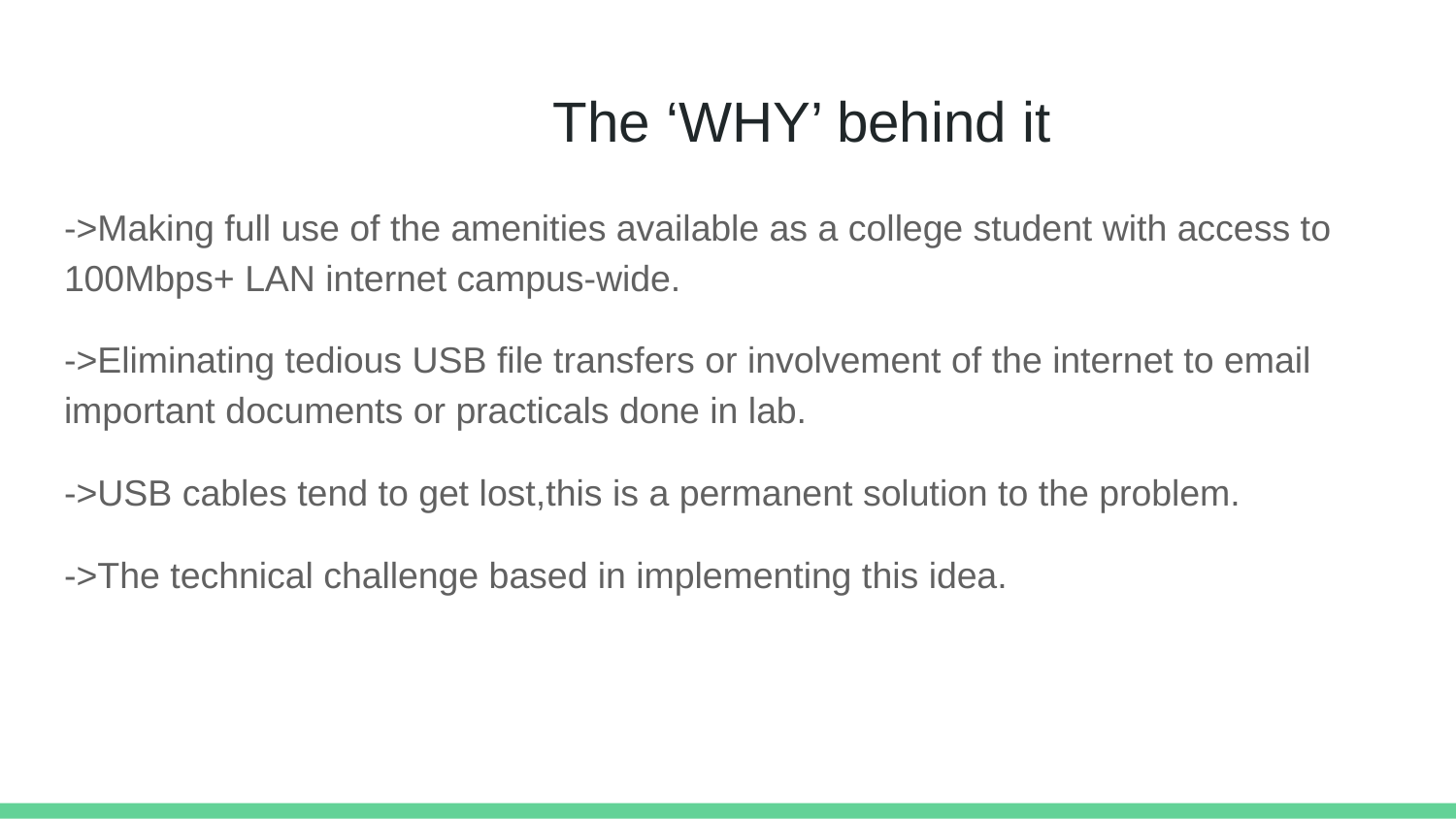

# The ‘WHY’ behind it
->Making full use of the amenities available as a college student with access to 100Mbps+ LAN internet campus-wide.
->Eliminating tedious USB file transfers or involvement of the internet to email important documents or practicals done in lab.
->USB cables tend to get lost,this is a permanent solution to the problem.
->The technical challenge based in implementing this idea.